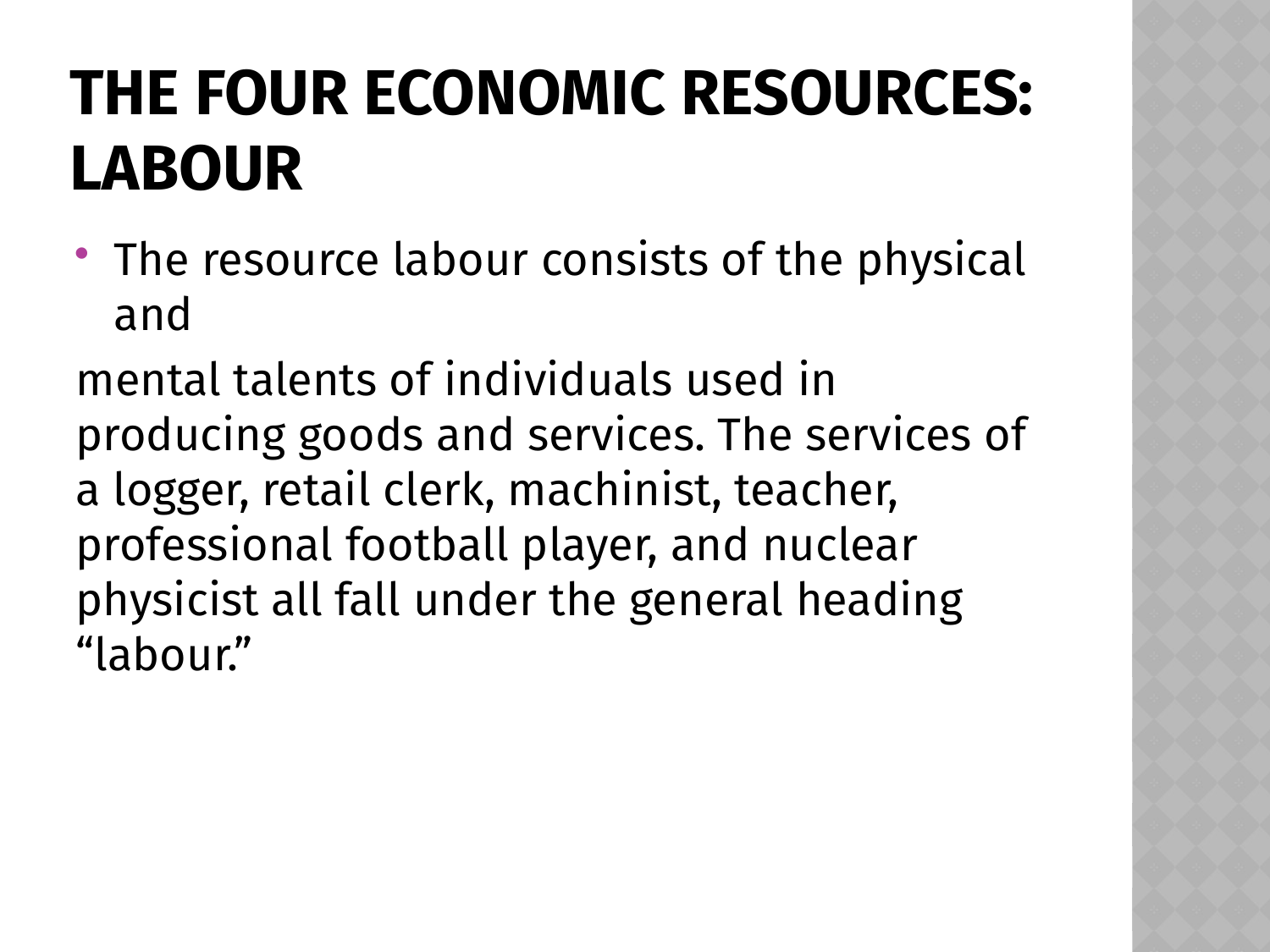

# The Four Economic Resources: Labour
The resource labour consists of the physical and
mental talents of individuals used in producing goods and services. The services of a logger, retail clerk, machinist, teacher, professional football player, and nuclear physicist all fall under the general heading “labour.”